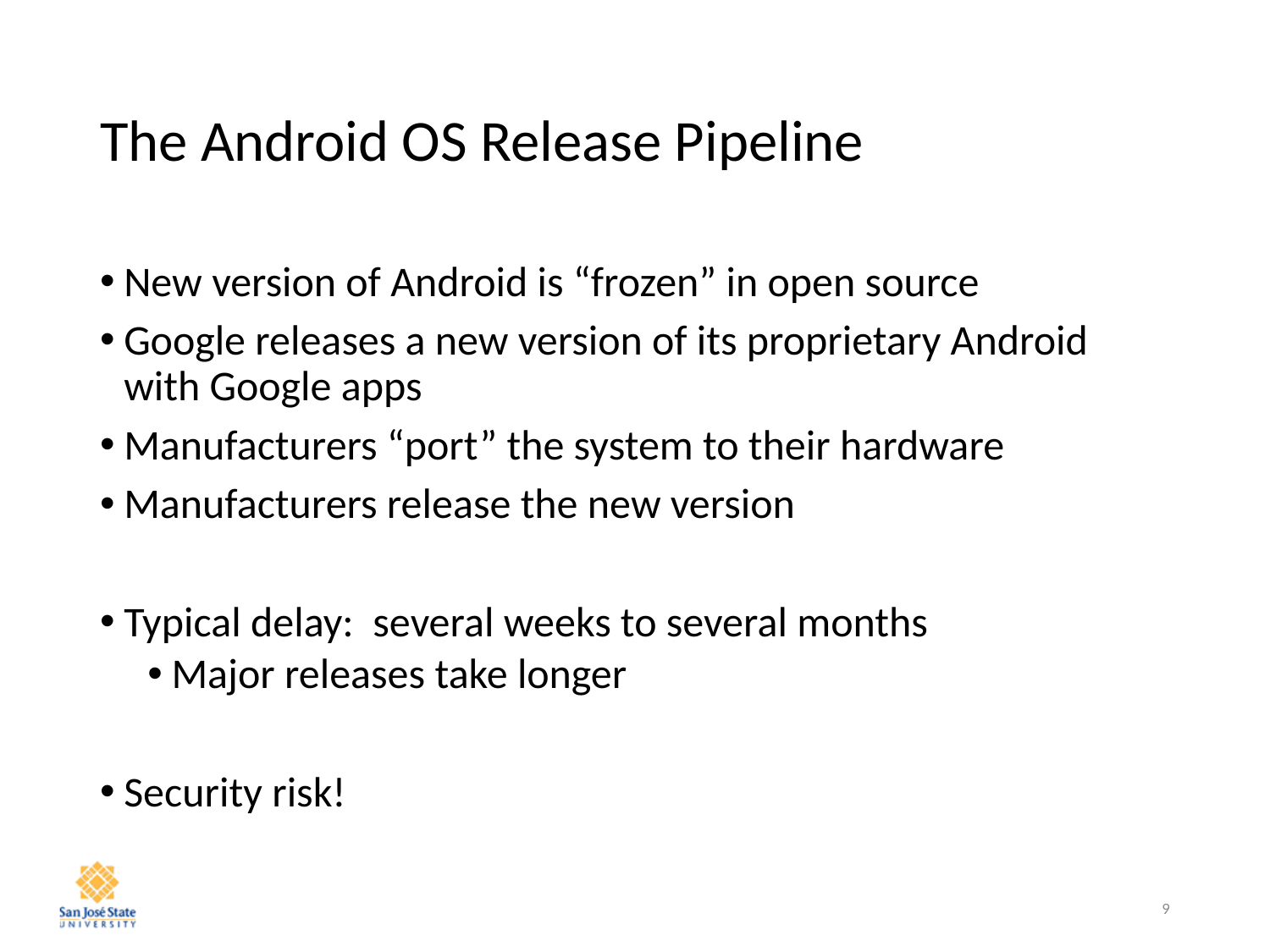

# The Android OS Release Pipeline
New version of Android is “frozen” in open source
Google releases a new version of its proprietary Android with Google apps
Manufacturers “port” the system to their hardware
Manufacturers release the new version

Typical delay:  several weeks to several months
Major releases take longer

Security risk!
9